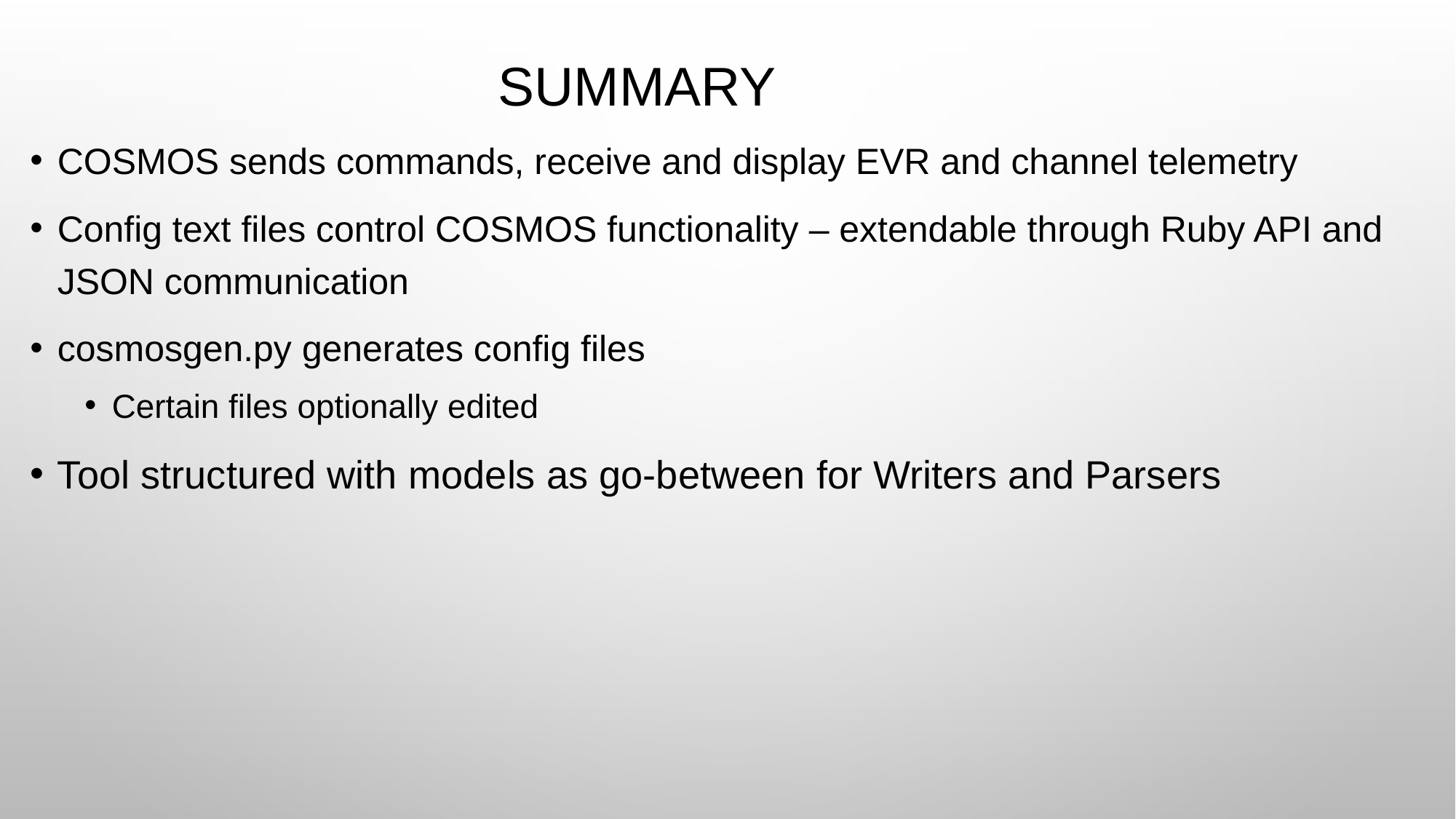

# Summary
COSMOS sends commands, receive and display EVR and channel telemetry
Config text files control COSMOS functionality – extendable through Ruby API and JSON communication
cosmosgen.py generates config files
Certain files optionally edited
Tool structured with models as go-between for Writers and Parsers